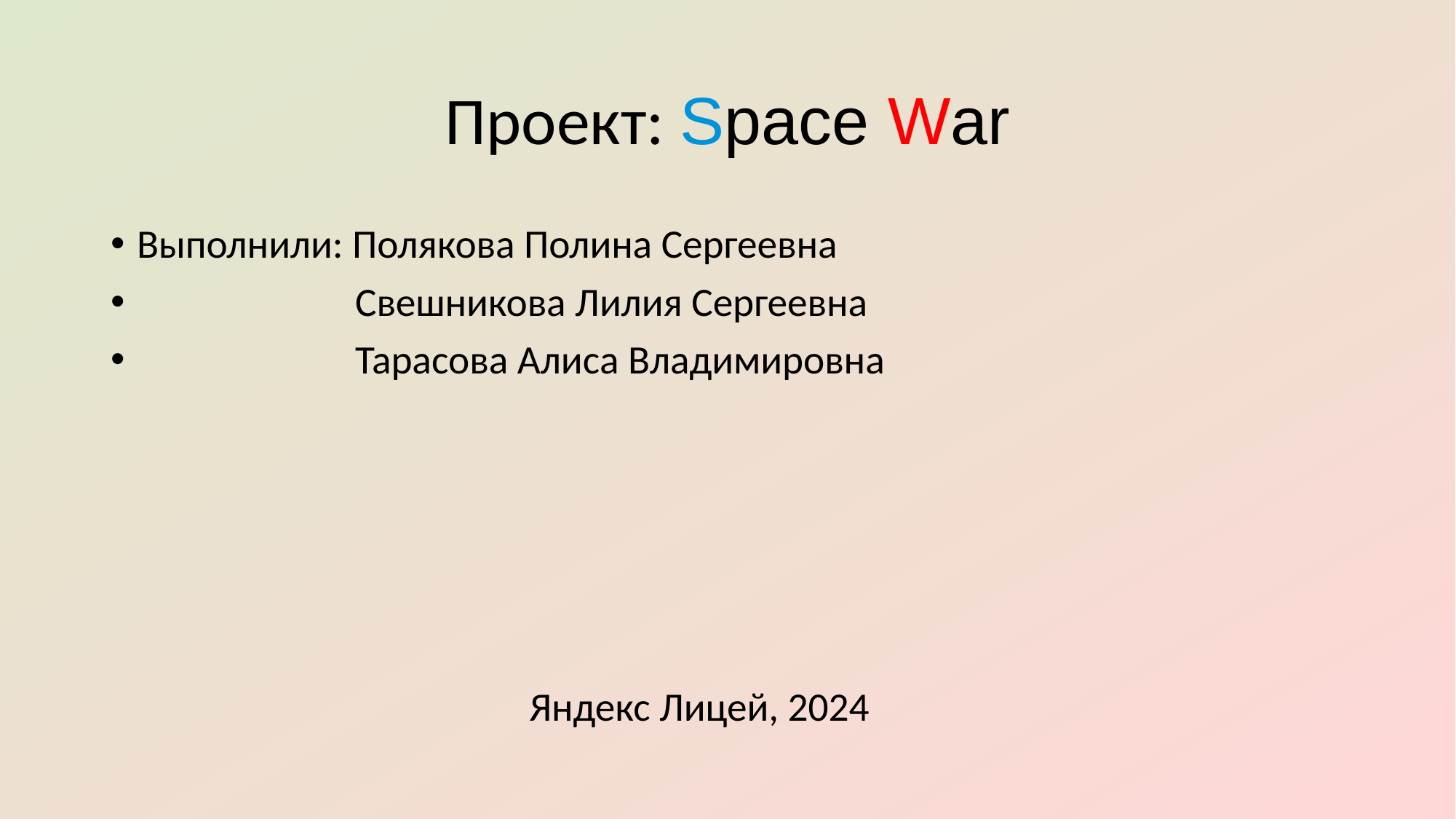

# Проект: Space War
Выполнили: Полякова Полина Сергеевна
                        Свешникова Лилия Сергеевна
                        Тарасова Алиса Владимировна

                                              Яндекс Лицей, 2024